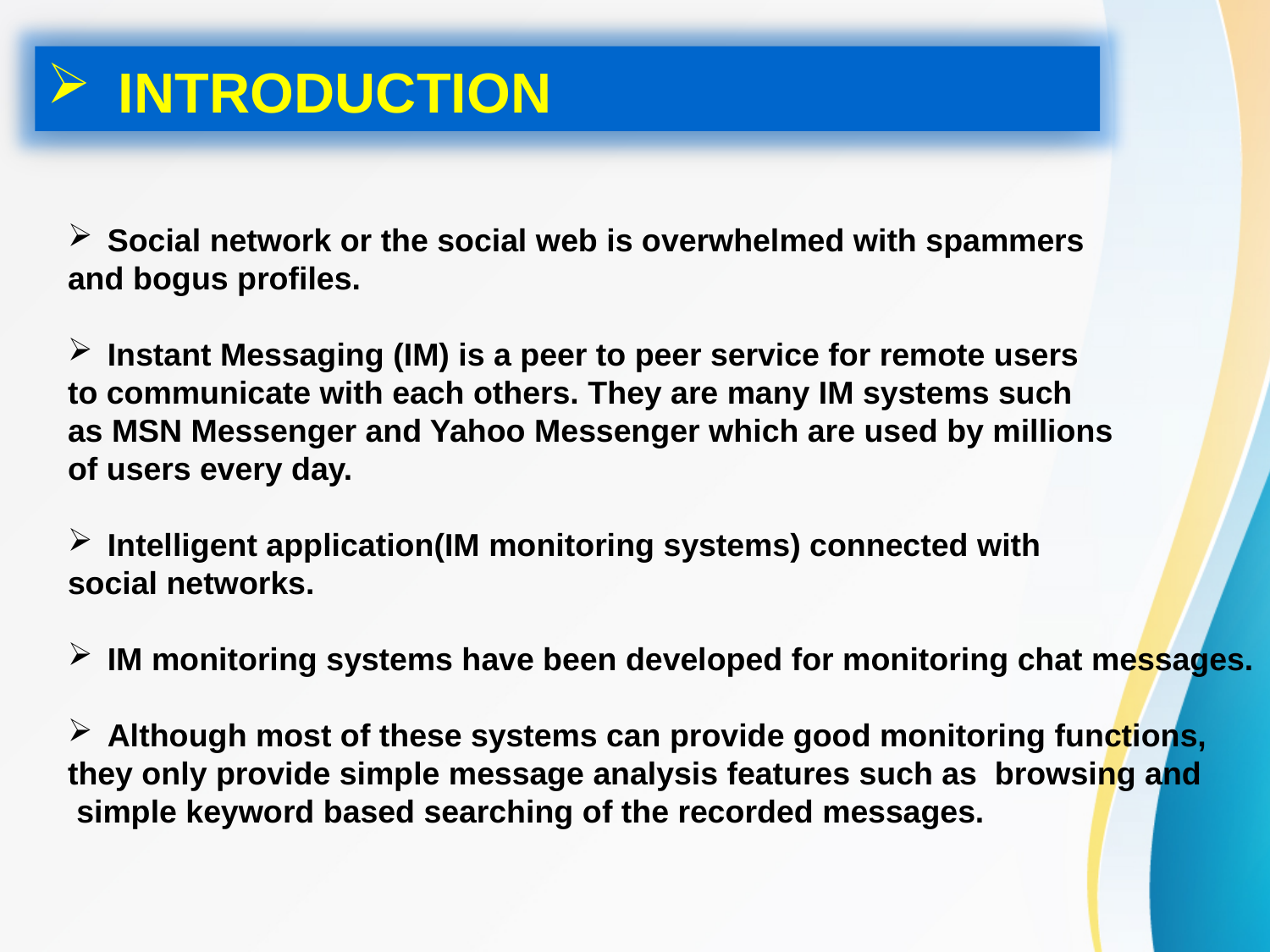

INTRODUCTION

Social network or the social web is overwhelmed with spammers
and bogus profiles.

Instant Messaging (IM) is a peer to peer service for remote users
to communicate with each others. They are many IM systems such
as MSN Messenger and Yahoo Messenger which are used by millions
of users every day.

Intelligent application(IM monitoring systems) connected with
social networks.

IM monitoring systems have been developed for monitoring chat messages.

Although most of these systems can provide good monitoring functions,
they only provide simple message analysis features such as  browsing and
 simple keyword based searching of the recorded messages.